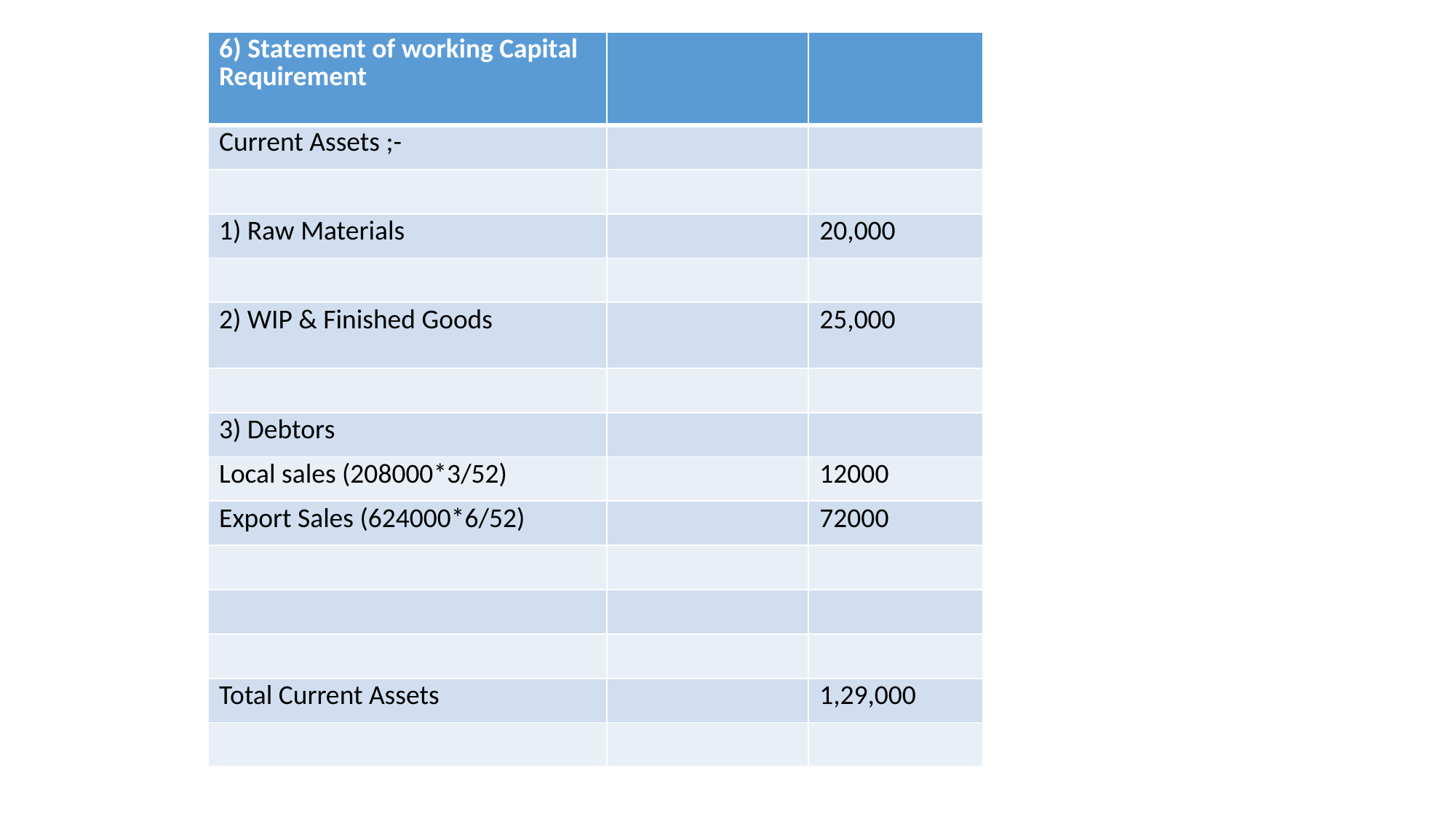

| 6) Statement of working Capital Requirement |  |  |
| --- | --- | --- |
| Current Assets ;- |  |  |
|  |  |  |
| 1) Raw Materials |  | 20,000 |
|  |  |  |
| 2) WIP & Finished Goods |  | 25,000 |
|  |  |  |
| 3) Debtors |  |  |
| Local sales (208000\*3/52) |  | 12000 |
| Export Sales (624000\*6/52) |  | 72000 |
|  |  |  |
|  |  |  |
|  |  |  |
| Total Current Assets |  | 1,29,000 |
|  |  |  |